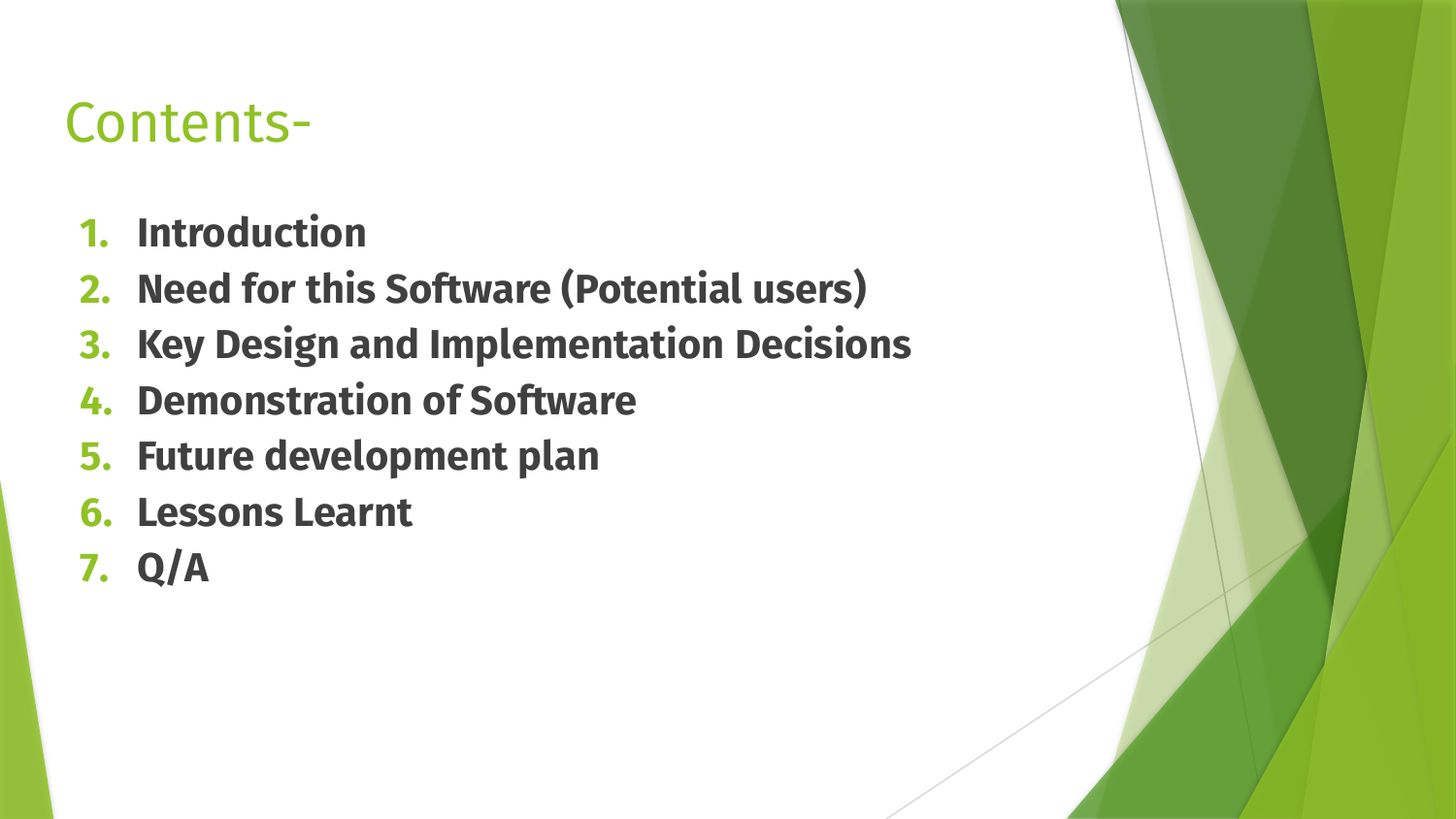

# Contents-
Introduction
Need for this Software (Potential users)
Key Design and Implementation Decisions
Demonstration of Software
Future development plan
Lessons Learnt
Q/A